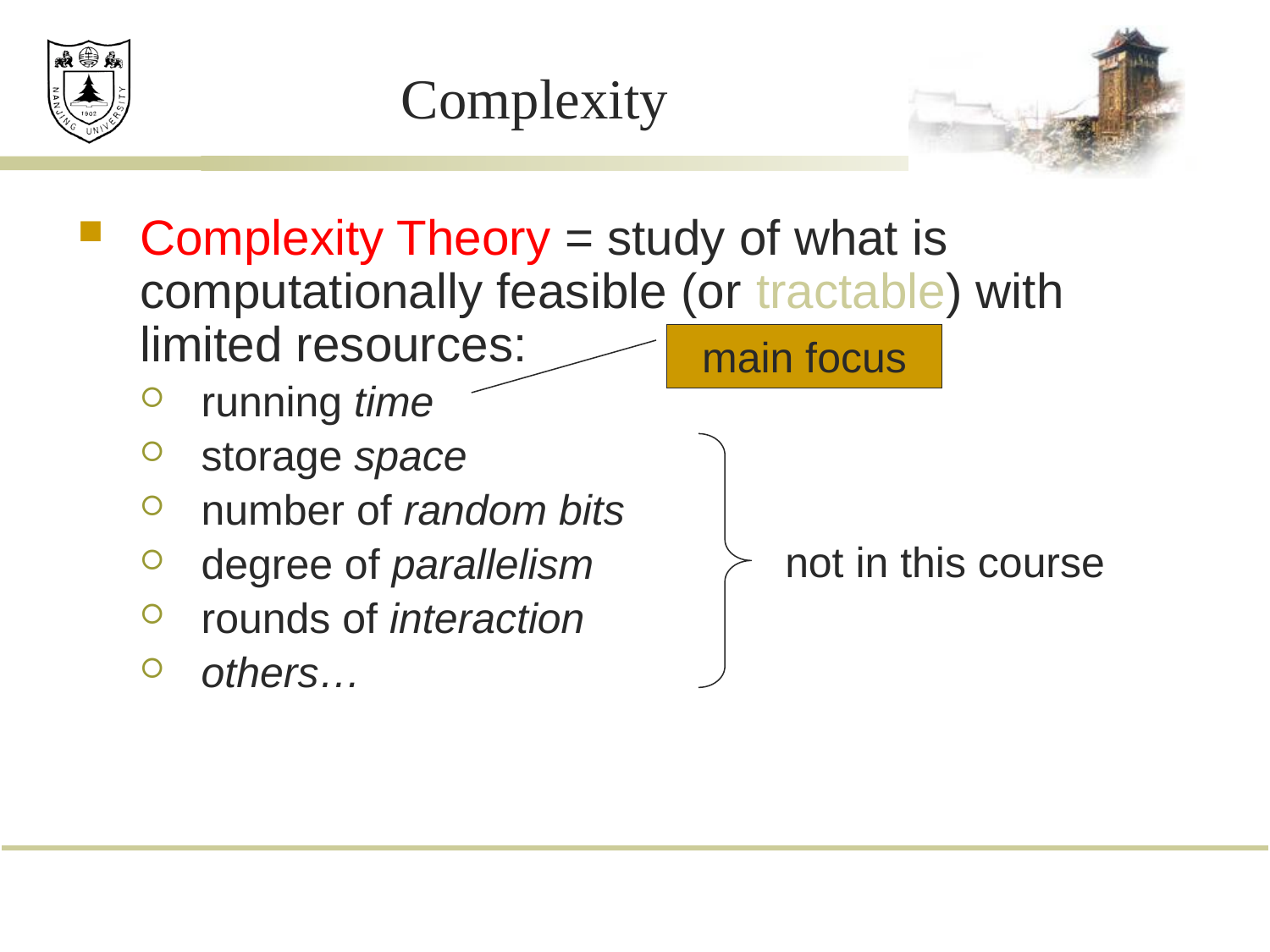

# Complexity
Complexity Theory = study of what is computationally feasible (or tractable) with limited resources:
running time
storage space
number of random bits
degree of parallelism
rounds of interaction
others…
main focus

not in this course